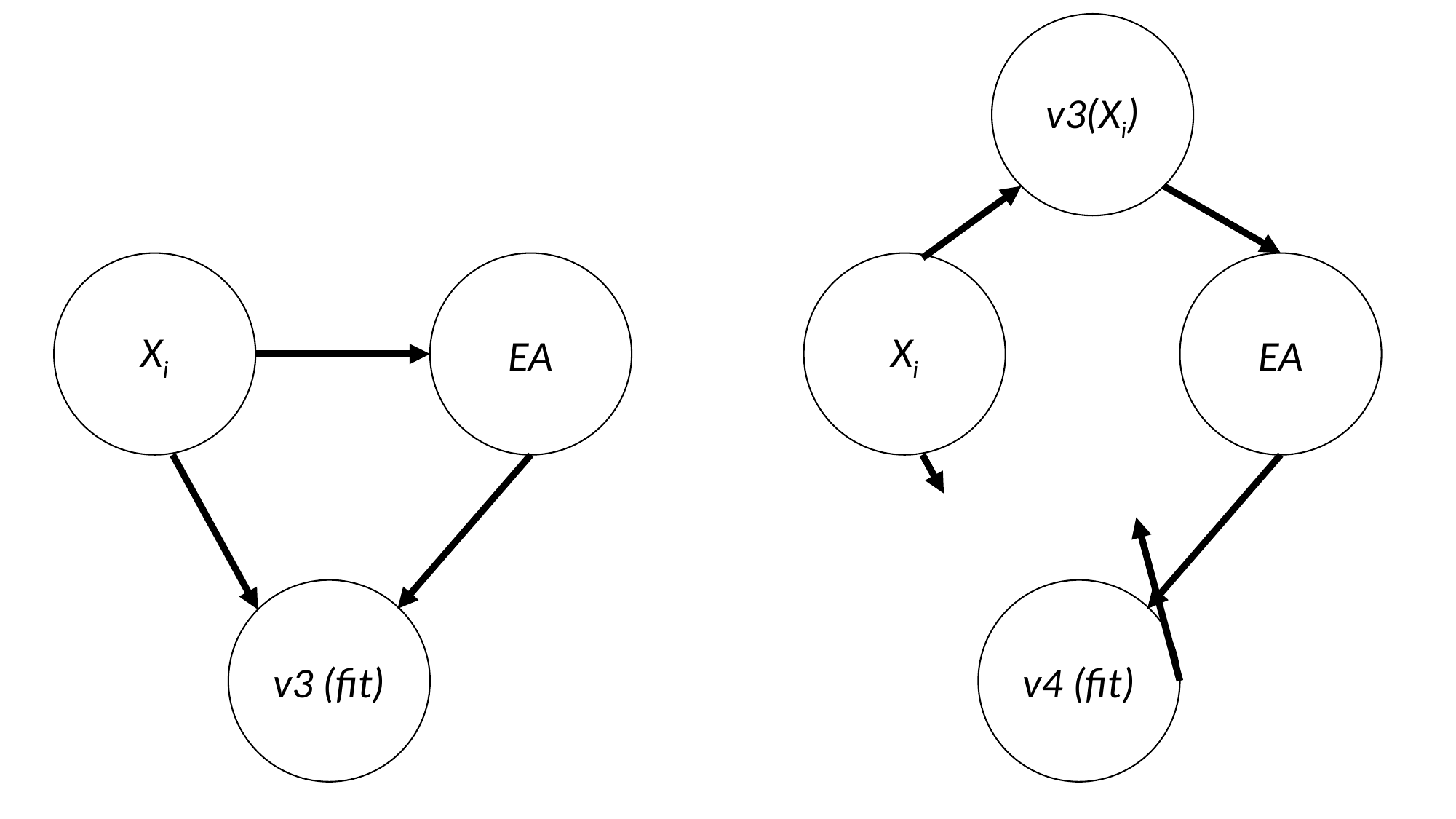

v3(Xi)
Xi
EA
Xi
EA
v3 (fit)
v4 (fit)